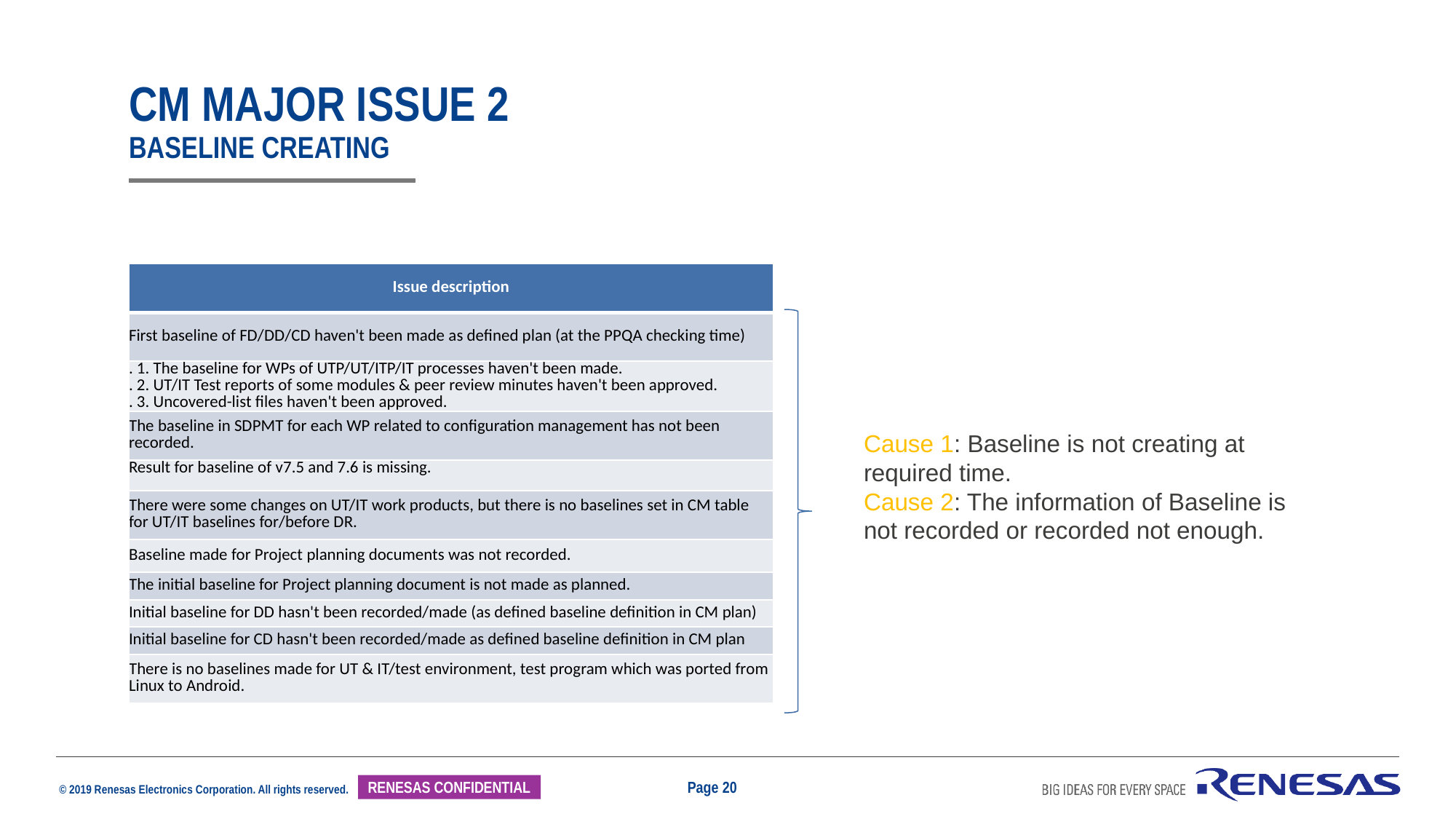

# Cm major issue 2 Baseline creating

| Issue description |
| --- |
| First baseline of FD/DD/CD haven't been made as defined plan (at the PPQA checking time) |
| . 1. The baseline for WPs of UTP/UT/ITP/IT processes haven't been made. . 2. UT/IT Test reports of some modules & peer review minutes haven't been approved. . 3. Uncovered-list files haven't been approved. |
| The baseline in SDPMT for each WP related to configuration management has not been recorded. |
| Result for baseline of v7.5 and 7.6 is missing. |
| There were some changes on UT/IT work products, but there is no baselines set in CM table for UT/IT baselines for/before DR. |
| Baseline made for Project planning documents was not recorded. |
| The initial baseline for Project planning document is not made as planned. |
| Initial baseline for DD hasn't been recorded/made (as defined baseline definition in CM plan) |
| Initial baseline for CD hasn't been recorded/made as defined baseline definition in CM plan |
| There is no baselines made for UT & IT/test environment, test program which was ported from Linux to Android. |

Cause 1: Baseline is not creating at required time.
Cause 2: The information of Baseline is not recorded or recorded not enough.
Page 20